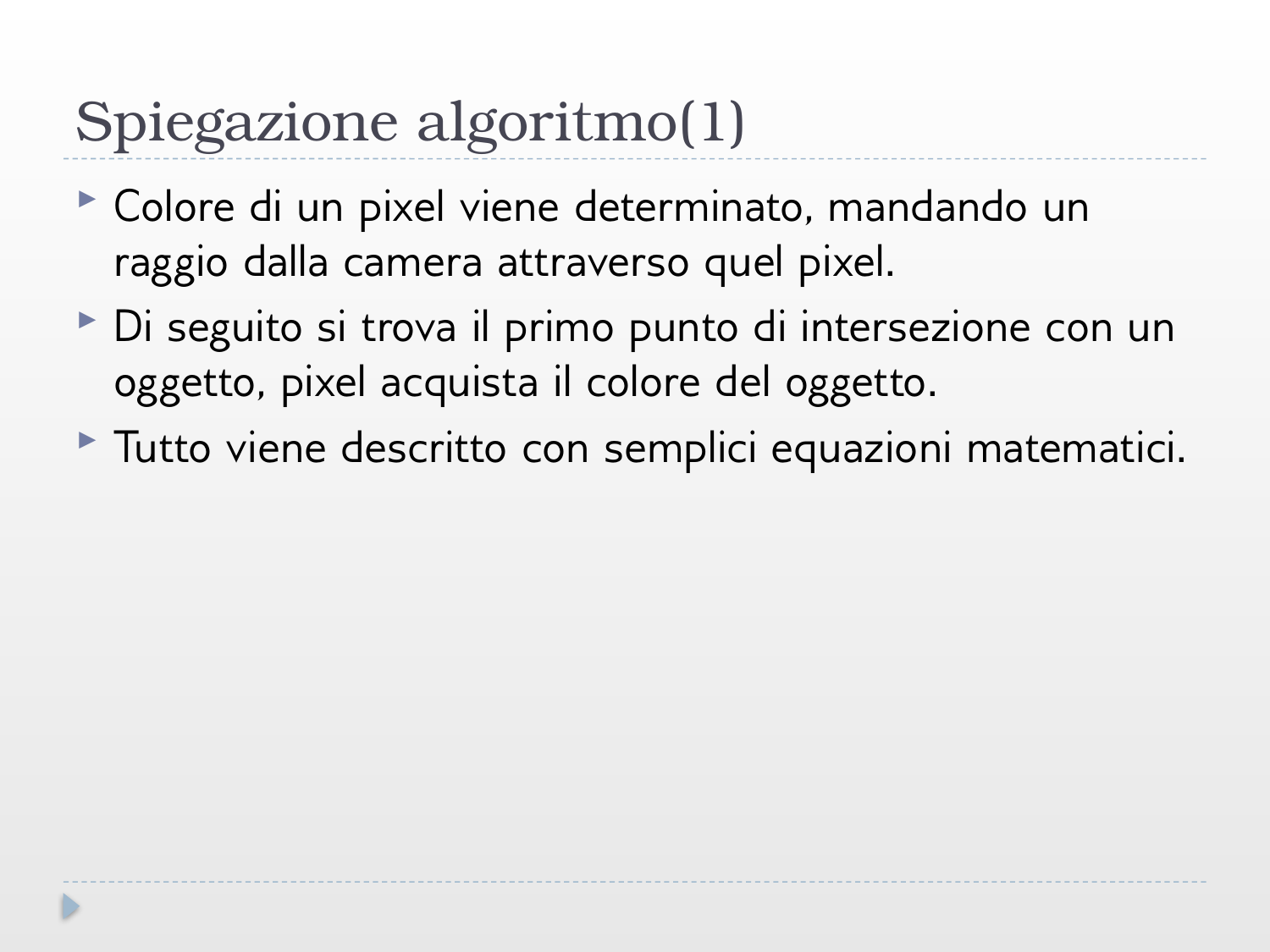

# Spiegazione algoritmo(1)
Colore di un pixel viene determinato, mandando un raggio dalla camera attraverso quel pixel.
Di seguito si trova il primo punto di intersezione con un oggetto, pixel acquista il colore del oggetto.
Tutto viene descritto con semplici equazioni matematici.